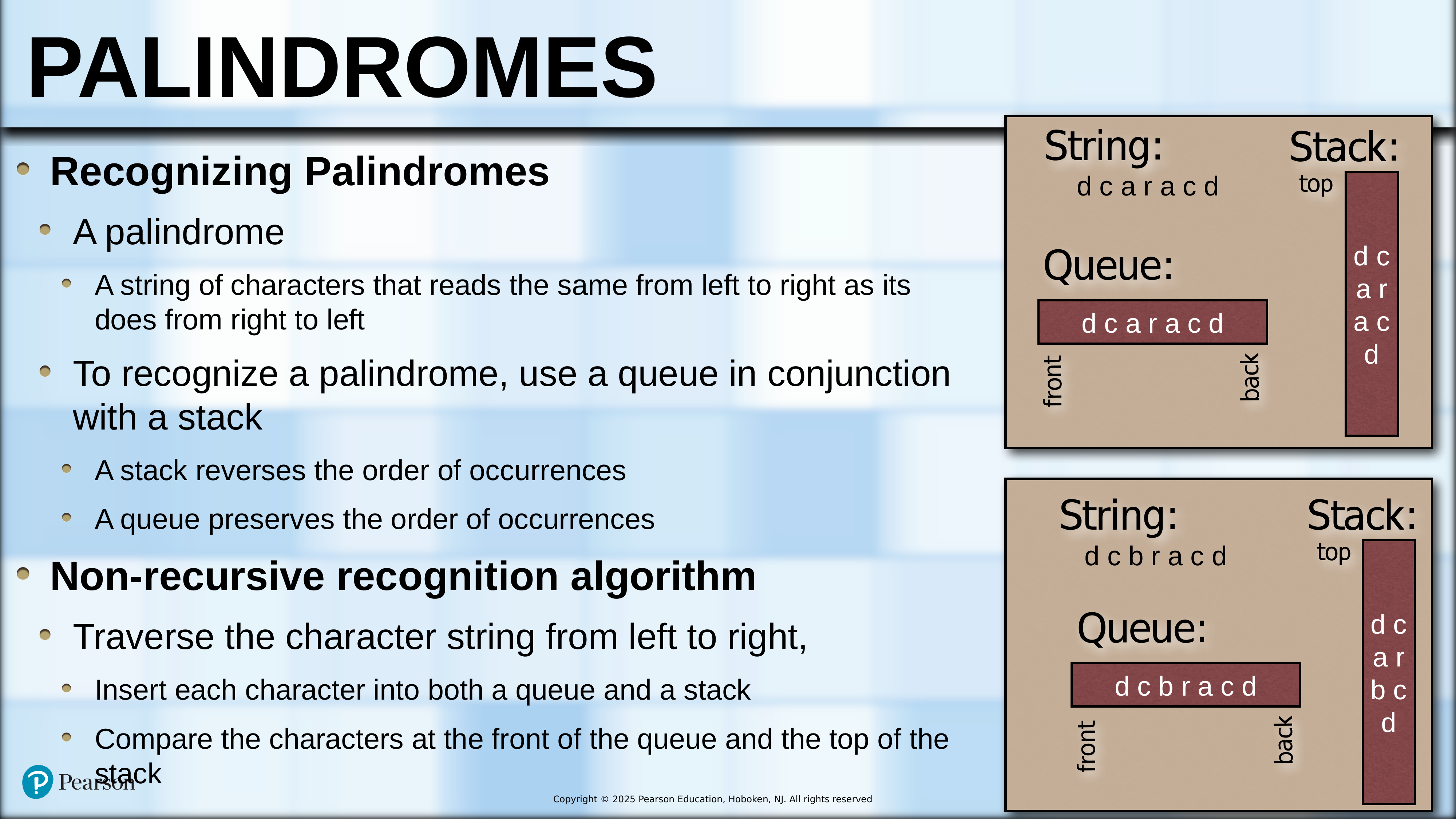

# Palindromes
String:
d c a r a c d
Stack:
top
d c a r a c d

Queue:
d c a r a c d
back
front
Recognizing Palindromes
A palindrome
A string of characters that reads the same from left to right as its does from right to left
To recognize a palindrome, use a queue in conjunction with a stack
A stack reverses the order of occurrences
A queue preserves the order of occurrences
Non-recursive recognition algorithm
Traverse the character string from left to right,
Insert each character into both a queue and a stack
Compare the characters at the front of the queue and the top of the stack

String:
d c b r a c d
Stack:
top
d c a r b c d
Queue:
d c b r a c d
back
front